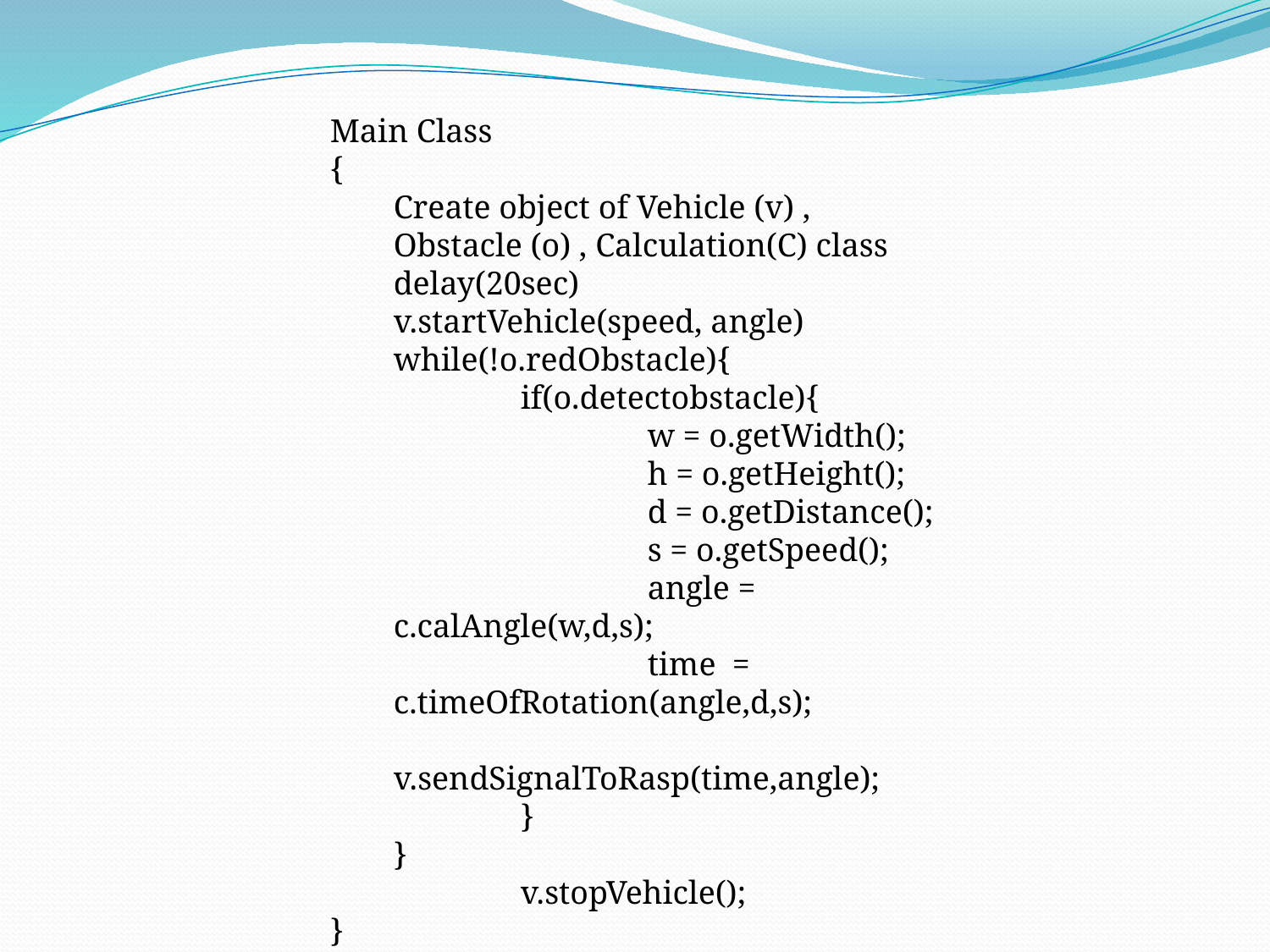

Main Class
{
Create object of Vehicle (v) , Obstacle (o) , Calculation(C) class
delay(20sec)
v.startVehicle(speed, angle)
while(!o.redObstacle){
	if(o.detectobstacle){
		w = o.getWidth();
		h = o.getHeight();
		d = o.getDistance();
		s = o.getSpeed();
		angle = c.calAngle(w,d,s);
		time  = c.timeOfRotation(angle,d,s);
		v.sendSignalToRasp(time,angle);
	}
}
	v.stopVehicle();
}